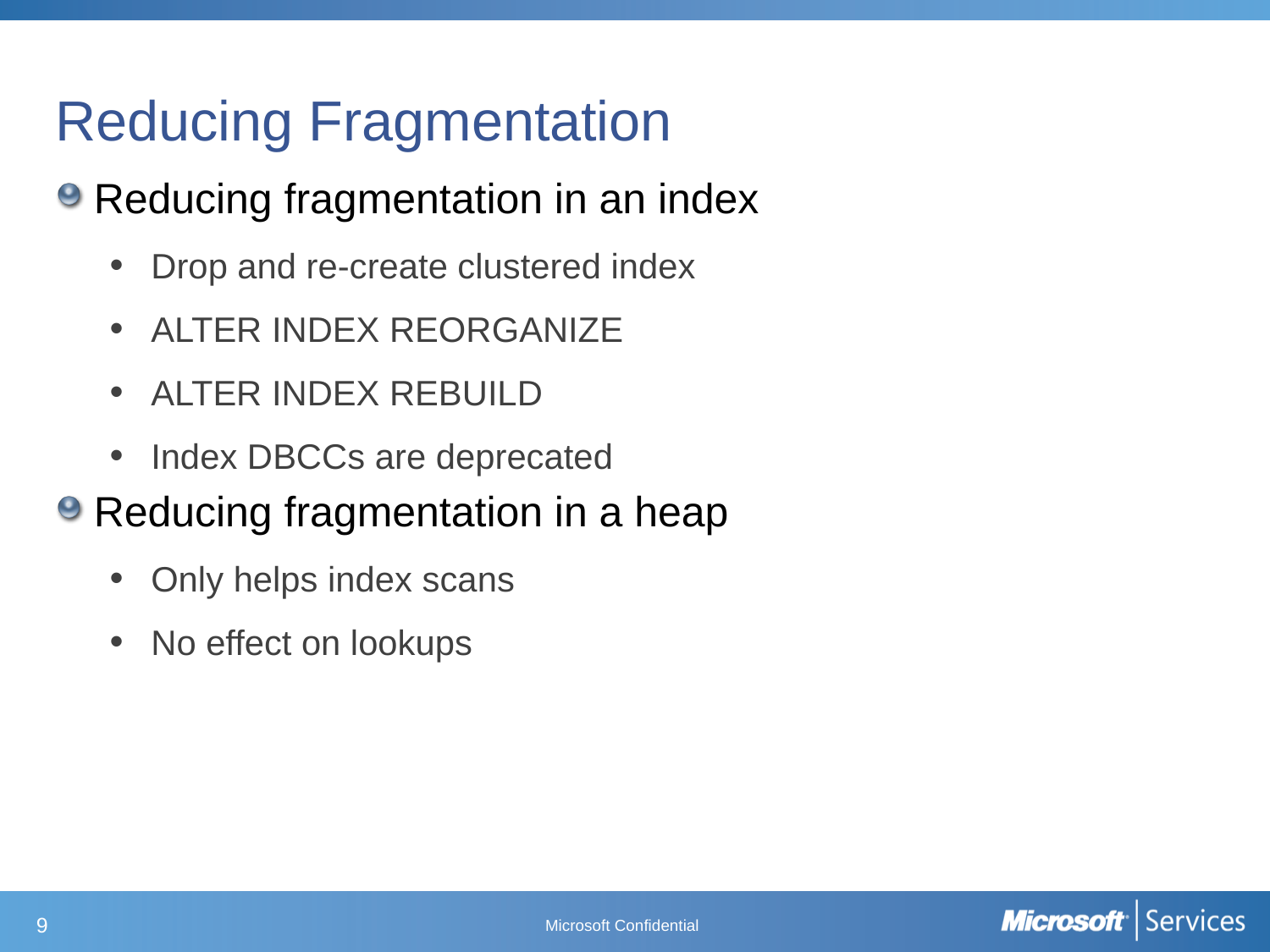

# Reducing Fragmentation
Reducing fragmentation in an index
Drop and re-create clustered index
ALTER INDEX REORGANIZE
ALTER INDEX REBUILD
Index DBCCs are deprecated
Reducing fragmentation in a heap
Only helps index scans
No effect on lookups

Microsoft Confidential
9